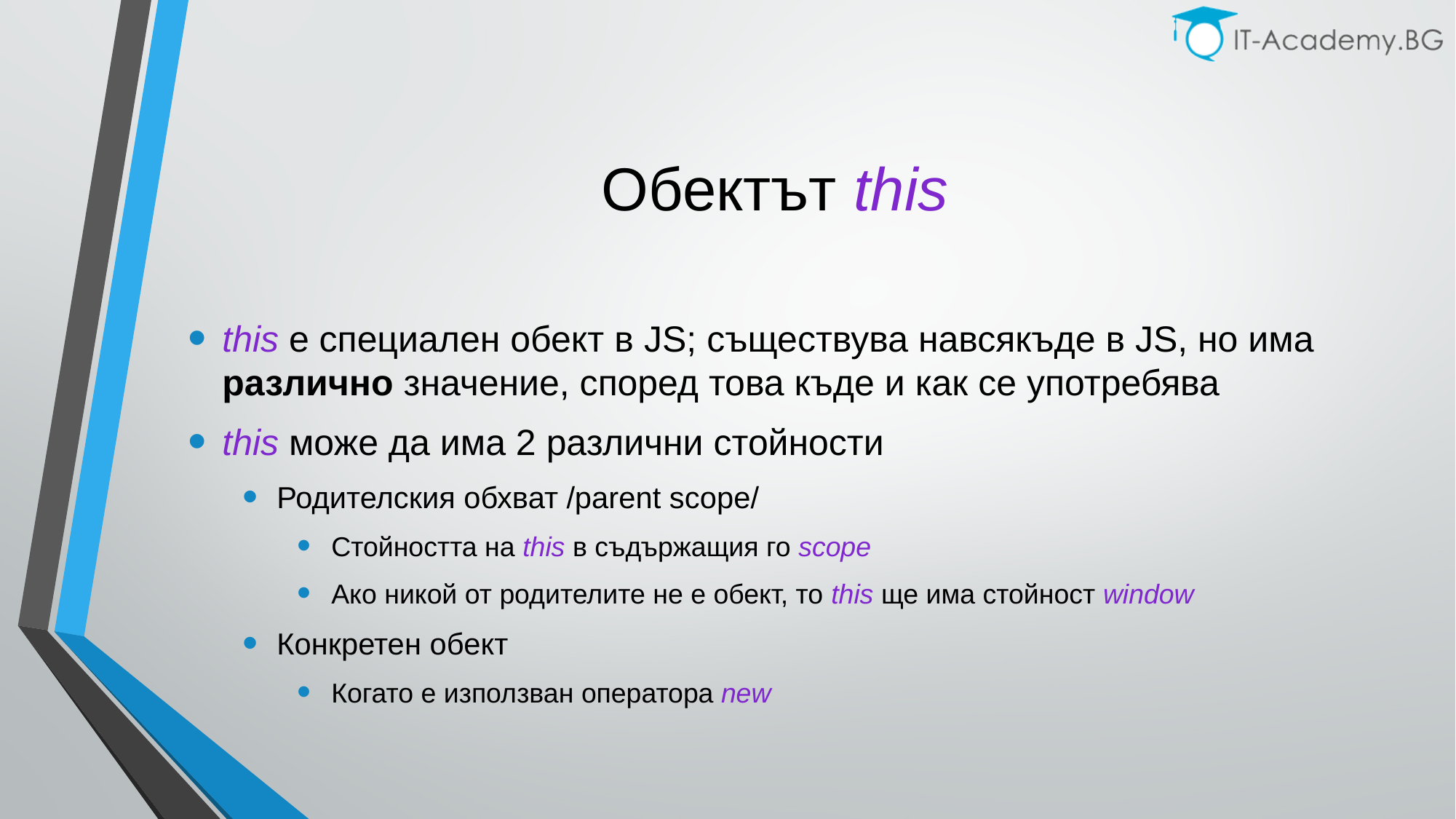

# Обектът this
this е специален обект в JS; съществува навсякъде в JS, но има различно значение, според това къде и как се употребява
this може да има 2 различни стойности
Родителския обхват /parent scope/
Стойността на this в съдържащия го scope
Ако никой от родителите не е обект, то this ще има стойност window
Конкретен обект
Когато е използван оператора new